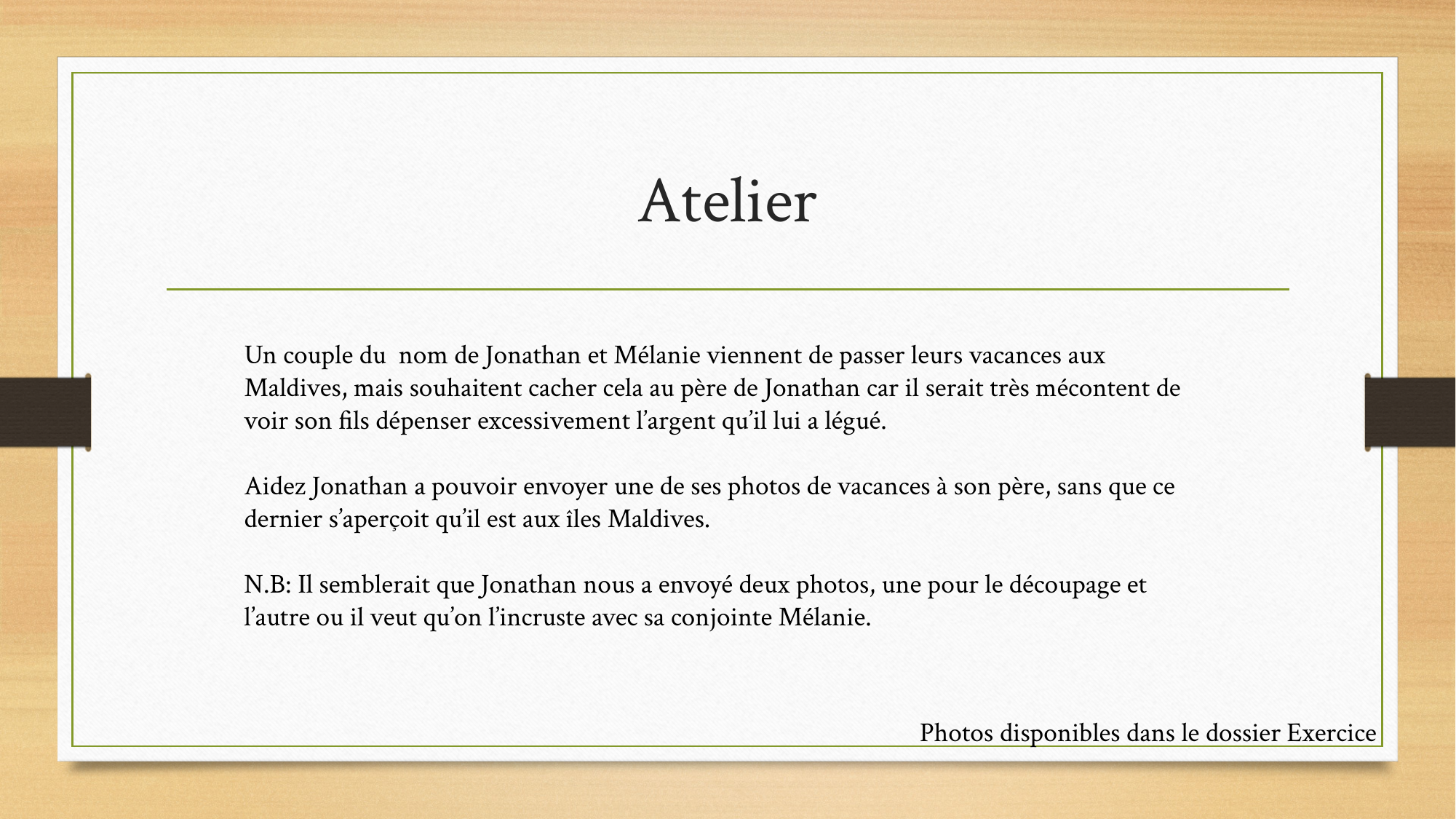

# Atelier
Un couple du  nom de Jonathan et Mélanie viennent de passer leurs vacances aux Maldives, mais souhaitent cacher cela au père de Jonathan car il serait très mécontent de voir son fils dépenser excessivement l’argent qu’il lui a légué.

Aidez Jonathan a pouvoir envoyer une de ses photos de vacances à son père, sans que ce dernier s’aperçoit qu’il est aux îles Maldives.

N.B: Il semblerait que Jonathan nous a envoyé deux photos, une pour le découpage et l’autre ou il veut qu’on l’incruste avec sa conjointe Mélanie.
Photos disponibles dans le dossier Exercice